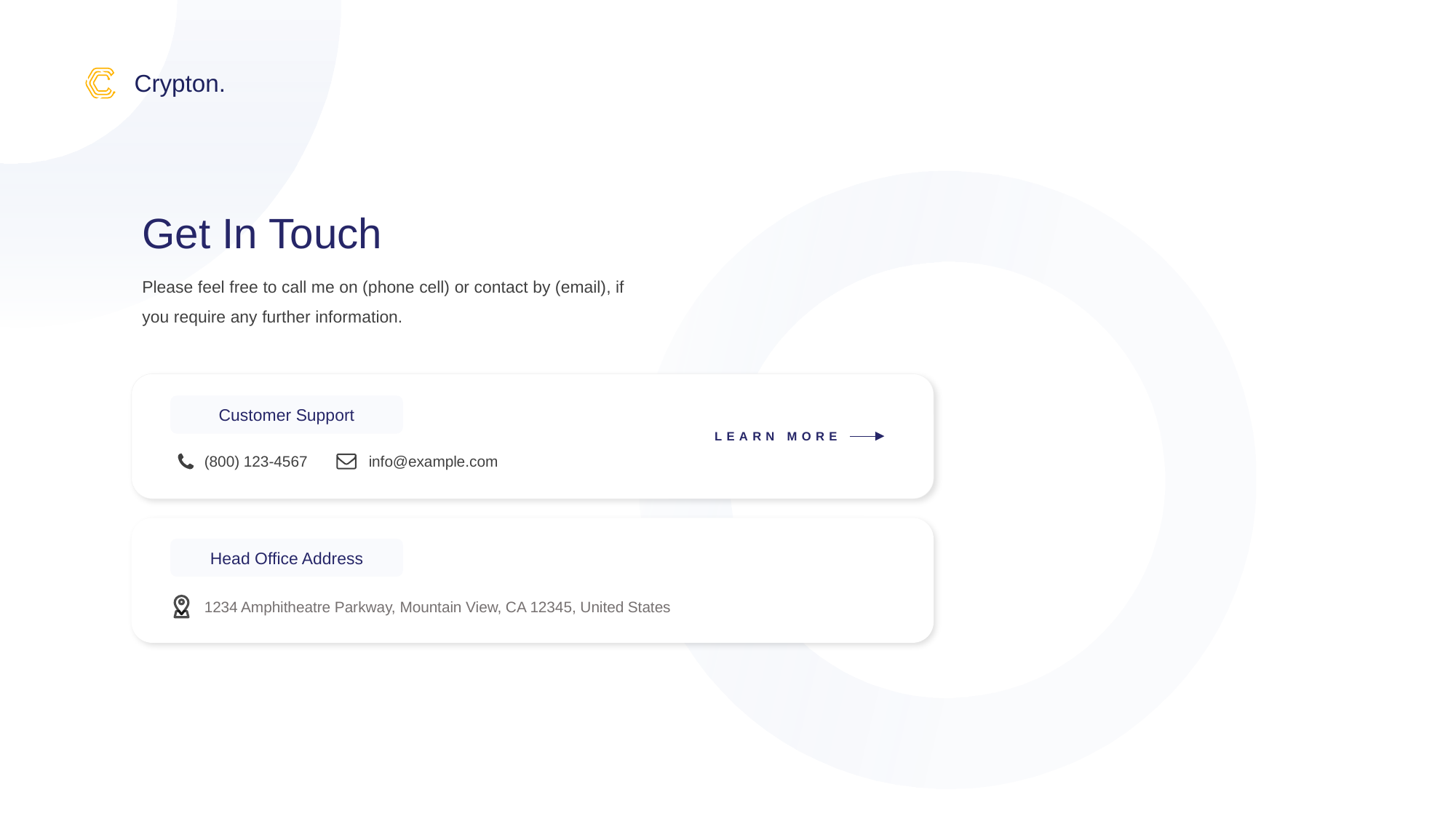

Crypton.

Get In Touch
Please feel free to call me on (phone cell) or contact by (email), if you require any further information.

Customer Support
LEARN MORE
(800) 123-4567
info@example.com

Head Office Address
1234 Amphitheatre Parkway, Mountain View, CA 12345, United States